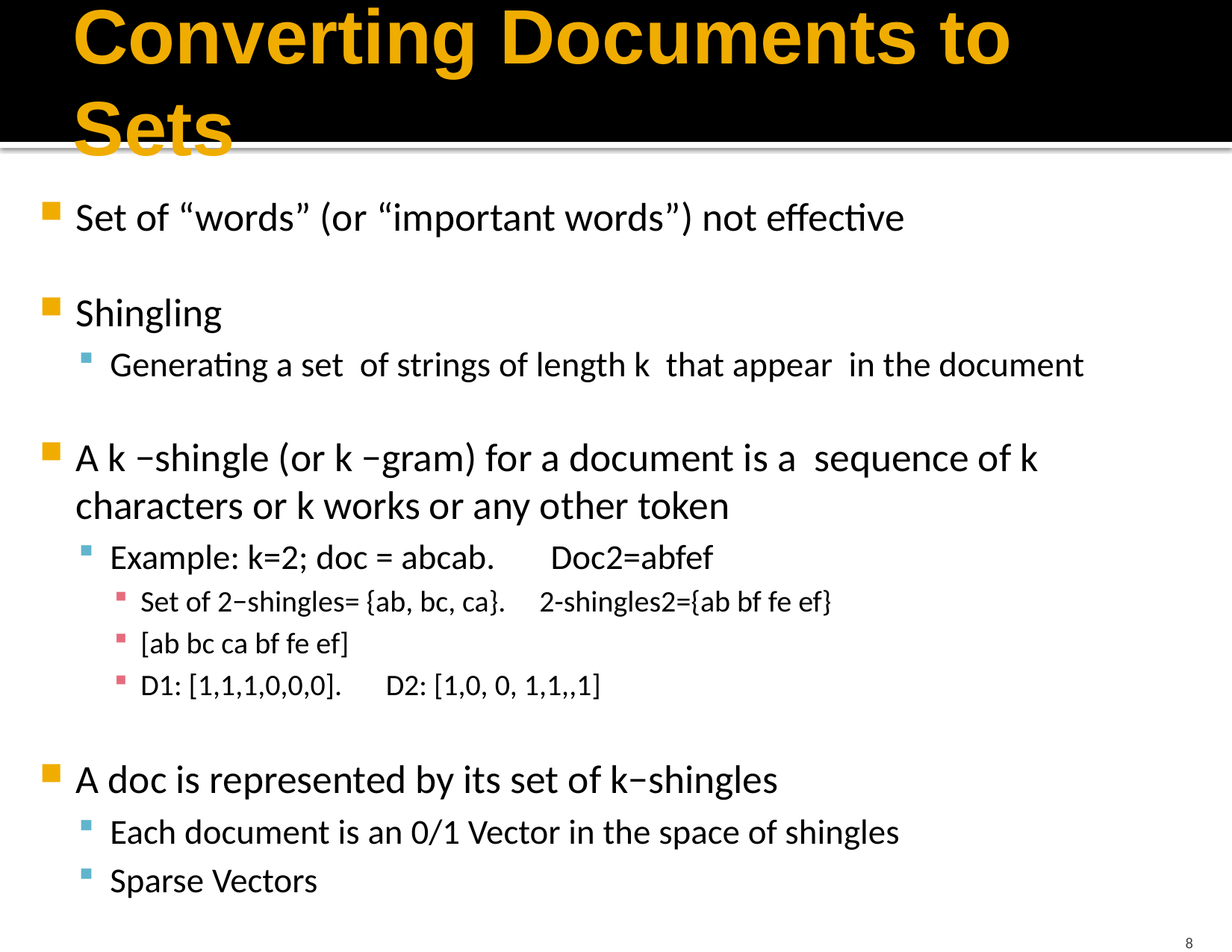

# Converting Documents to Sets
Set of “words” (or “important words”) not effective

Shingling
Generating a set  of strings of length k  that appear  in the document

A k −shingle (or k −gram) for a document is a  sequence of k characters or k works or any other token
Example: k=2; doc = abcab.	    Doc2=abfef
Set of 2−shingles= {ab, bc, ca}.     2-shingles2={ab bf fe ef}
[ab bc ca bf fe ef]
D1: [1,1,1,0,0,0].     			D2: [1,0, 0, 1,1,,1]

A doc is represented by its set of k−shingles
Each document is an 0/1 Vector in the space of shingles
Sparse Vectors

8